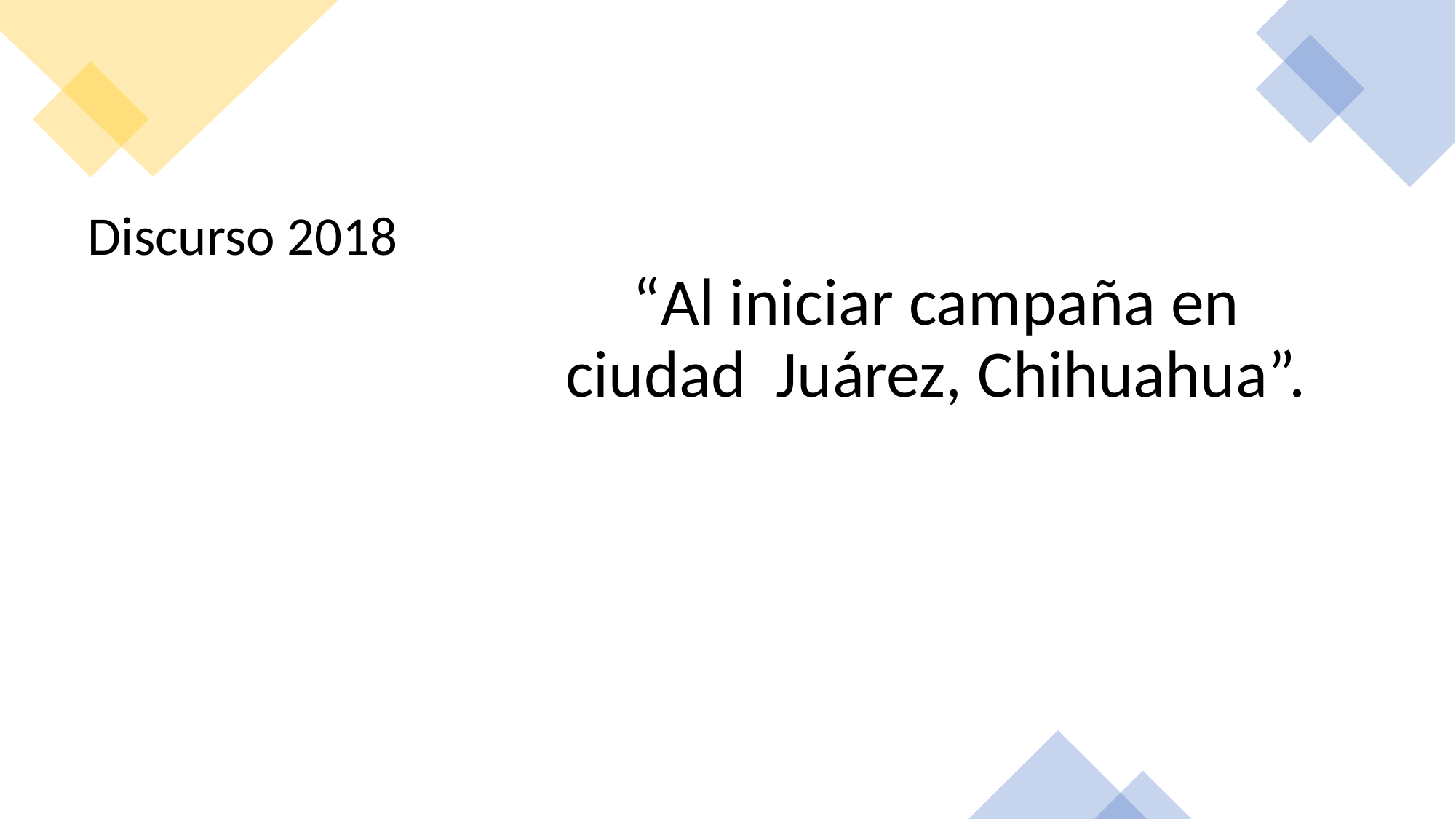

# Discurso 2018
“Al iniciar campaña en ciudad  Juárez, Chihuahua”.